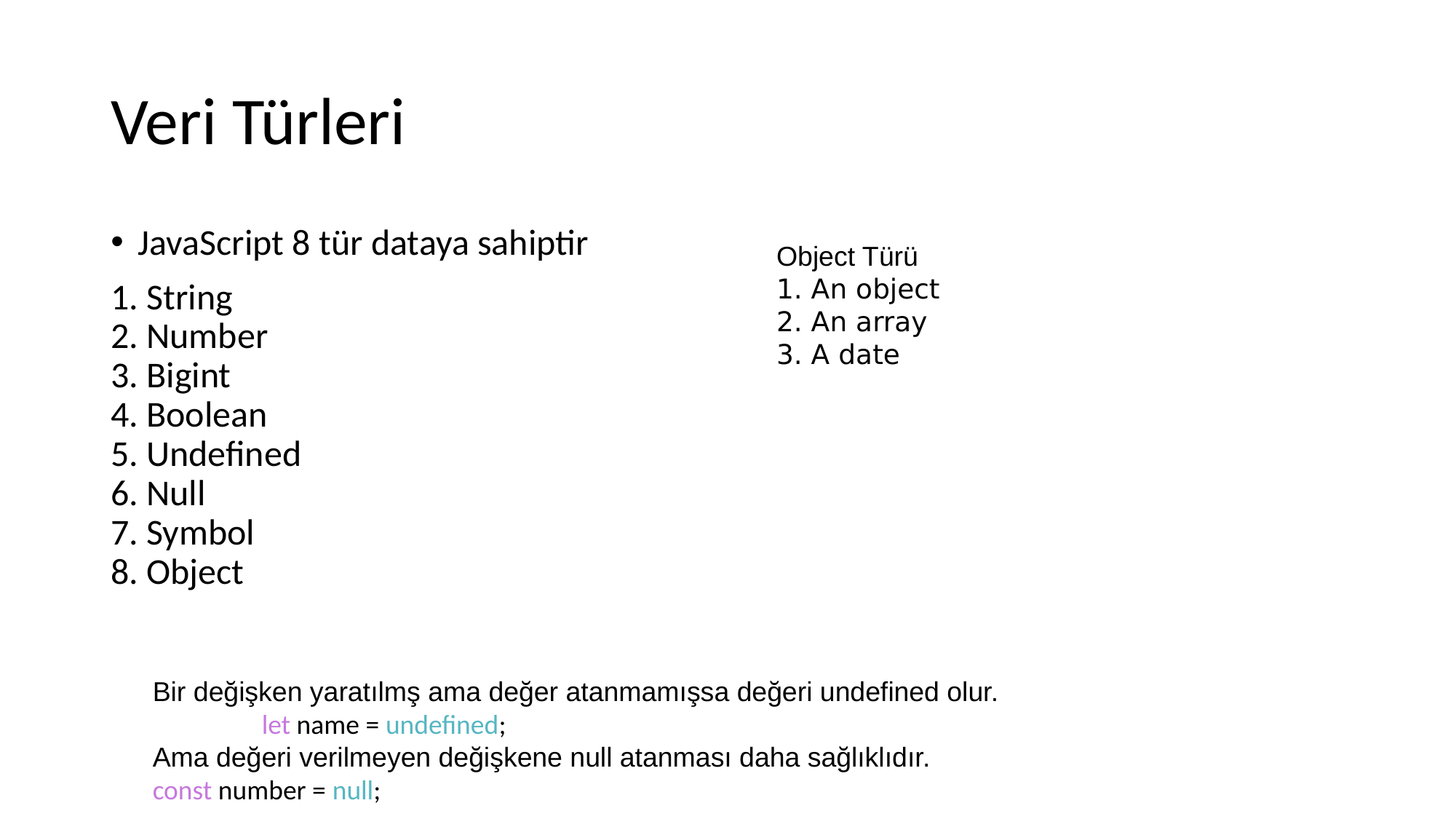

# Veri Türleri
JavaScript 8 tür dataya sahiptir
1. String
2. Number
3. Bigint
4. Boolean
5. Undefined
6. Null
7. Symbol
8. Object
Object Türü
1. An object
2. An array
3. A date
Bir değişken yaratılmş ama değer atanmamışsa değeri undefined olur.
	let name = undefined;
Ama değeri verilmeyen değişkene null atanması daha sağlıklıdır.
const number = null;